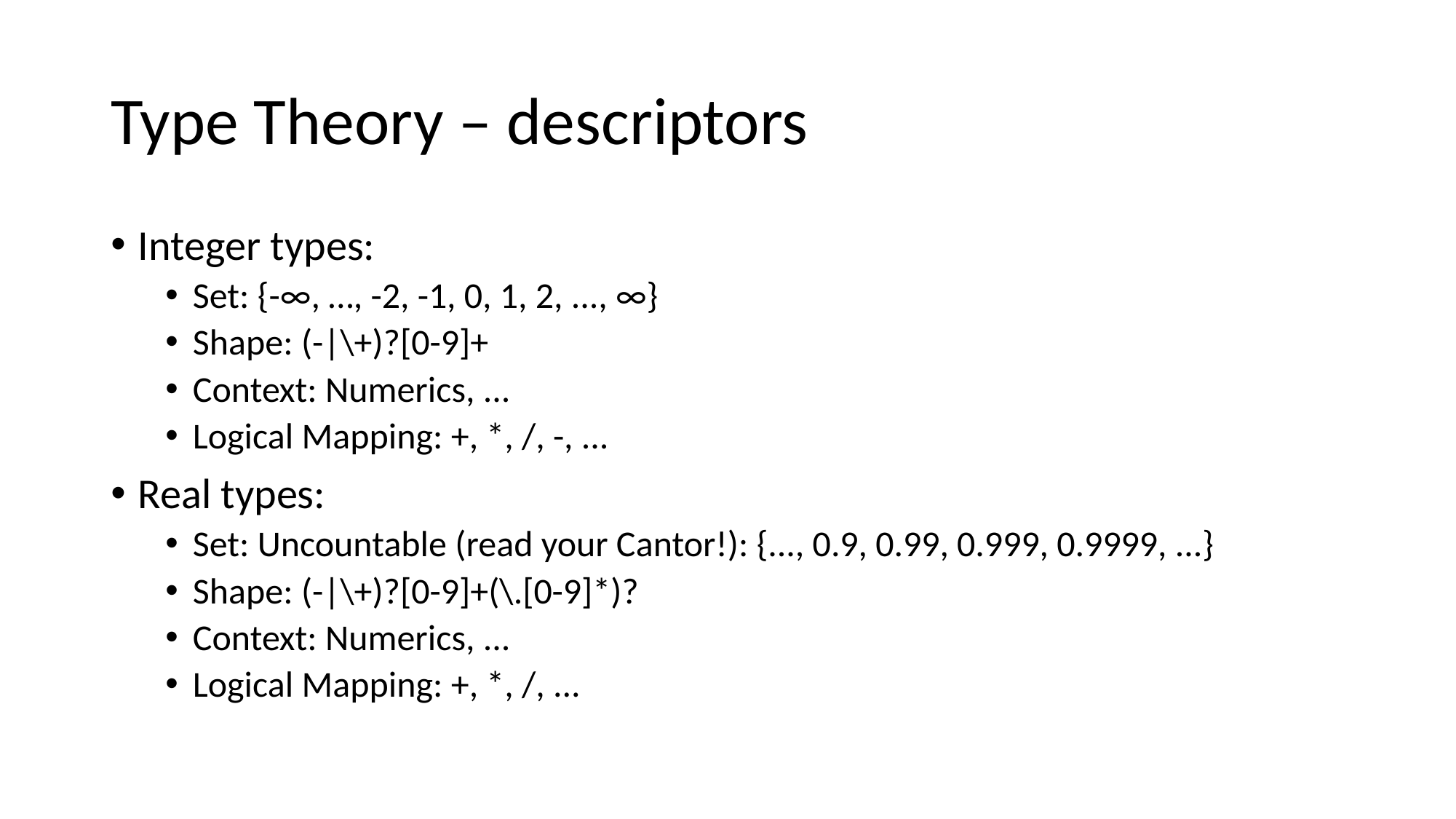

# Type Theory – descriptors
Integer types:
Set: {-∞, …, -2, -1, 0, 1, 2, ..., ∞}
Shape: (-|\+)?[0-9]+
Context: Numerics, ...
Logical Mapping: +, *, /, -, ...
Real types:
Set: Uncountable (read your Cantor!): {..., 0.9, 0.99, 0.999, 0.9999, ...}
Shape: (-|\+)?[0-9]+(\.[0-9]*)?
Context: Numerics, ...
Logical Mapping: +, *, /, ...